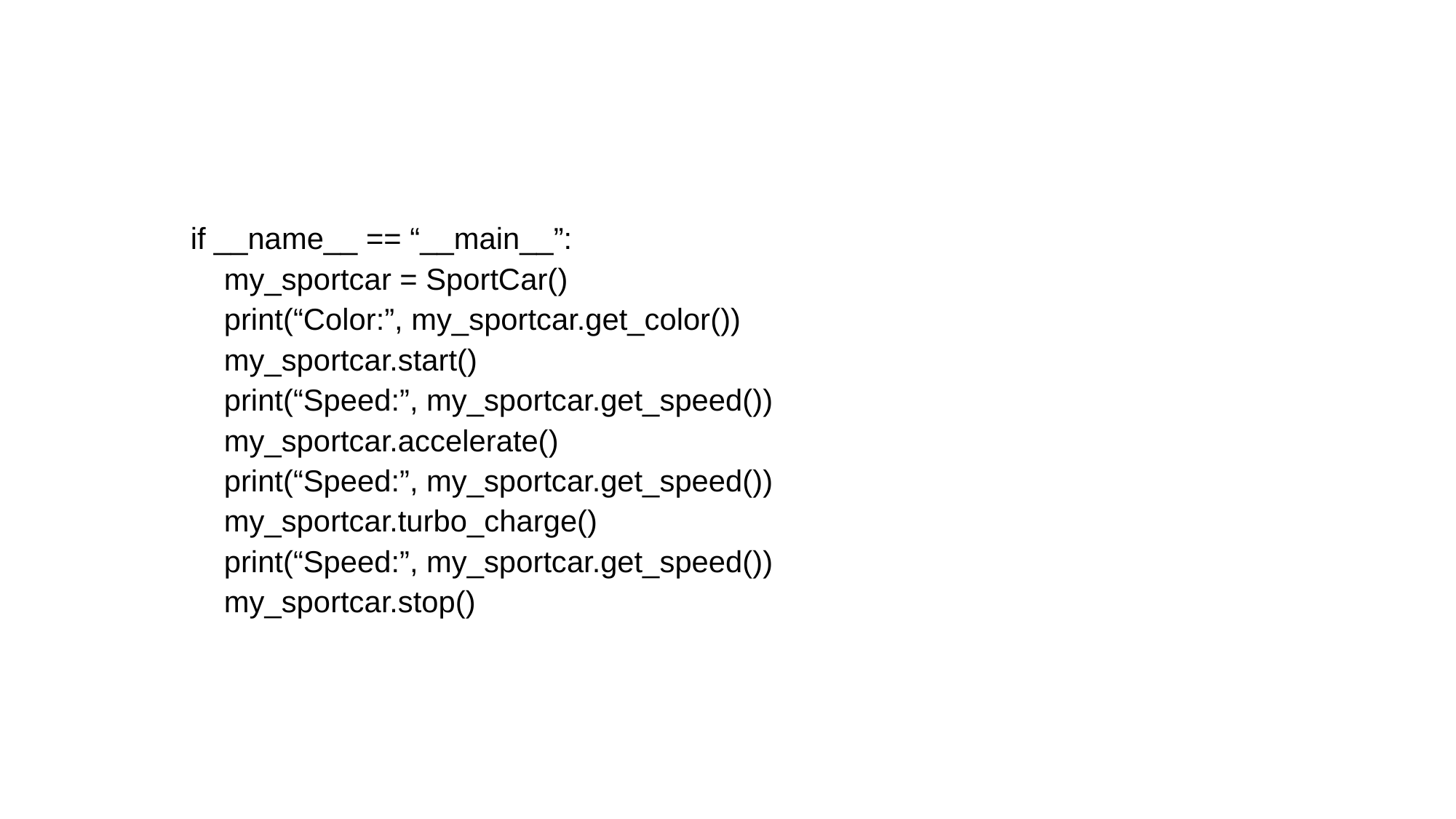

#
if __name__ == “__main__”:
    my_sportcar = SportCar()
    print(“Color:”, my_sportcar.get_color())
    my_sportcar.start()
    print(“Speed:”, my_sportcar.get_speed())
    my_sportcar.accelerate()
    print(“Speed:”, my_sportcar.get_speed())
    my_sportcar.turbo_charge()
    print(“Speed:”, my_sportcar.get_speed())
    my_sportcar.stop()